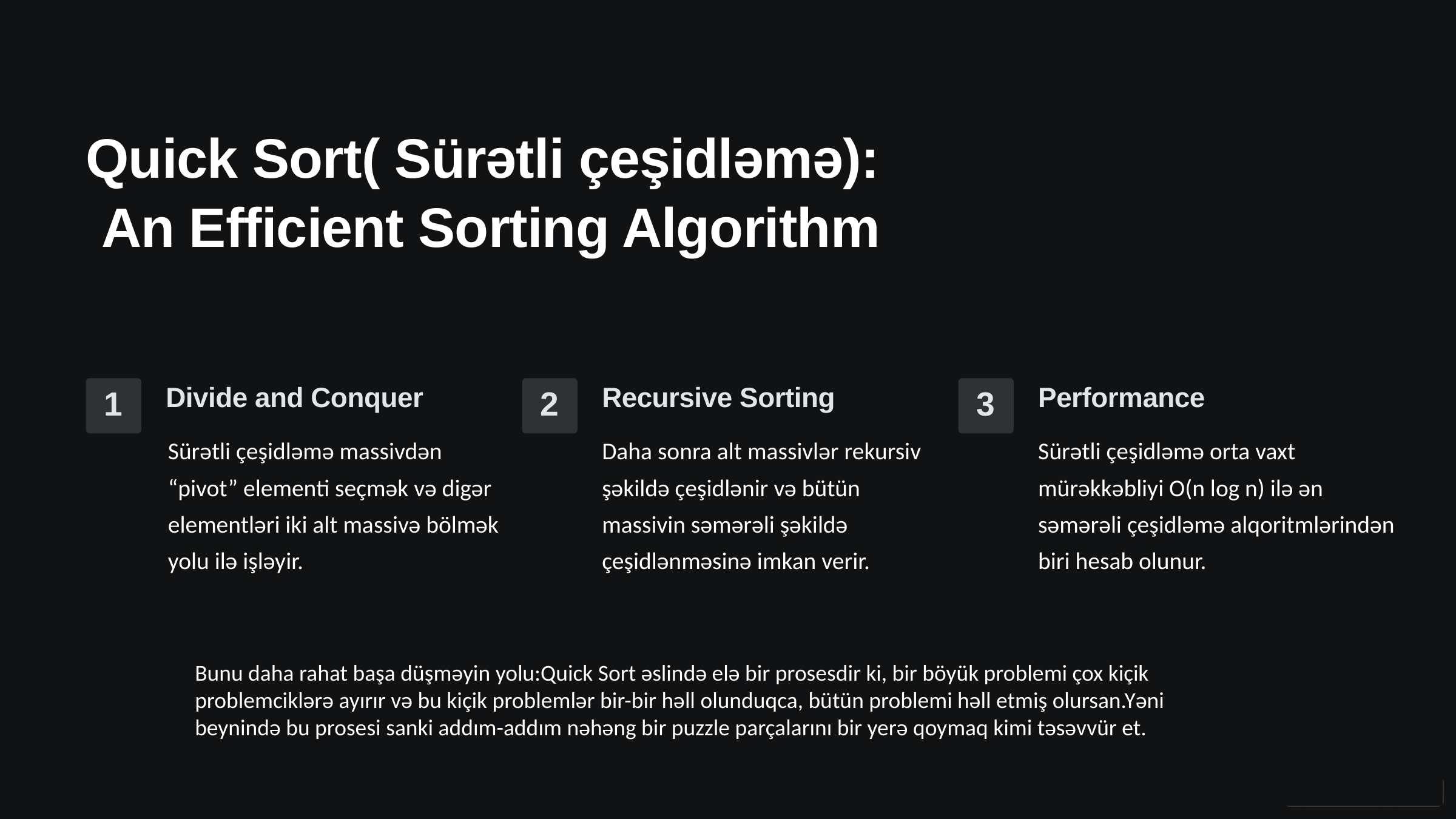

Quick Sort( Sürətli çeşidləmə):
 An Efficient Sorting Algorithm

Divide and Conquer

Recursive Sorting

Performance
1
2
3
Sürətli çeşidləmə massivdən “pivot” elementi seçmək və digər elementləri iki alt massivə bölmək yolu ilə işləyir.
Daha sonra alt massivlər rekursiv şəkildə çeşidlənir və bütün massivin səmərəli şəkildə çeşidlənməsinə imkan verir.
Sürətli çeşidləmə orta vaxt mürəkkəbliyi O(n log n) ilə ən səmərəli çeşidləmə alqoritmlərindən biri hesab olunur.
Bunu daha rahat başa düşməyin yolu:Quick Sort əslində elə bir prosesdir ki, bir böyük problemi çox kiçik problemciklərə ayırır və bu kiçik problemlər bir-bir həll olunduqca, bütün problemi həll etmiş olursan.Yəni beynində bu prosesi sanki addım-addım nəhəng bir puzzle parçalarını bir yerə qoymaq kimi təsəvvür et.